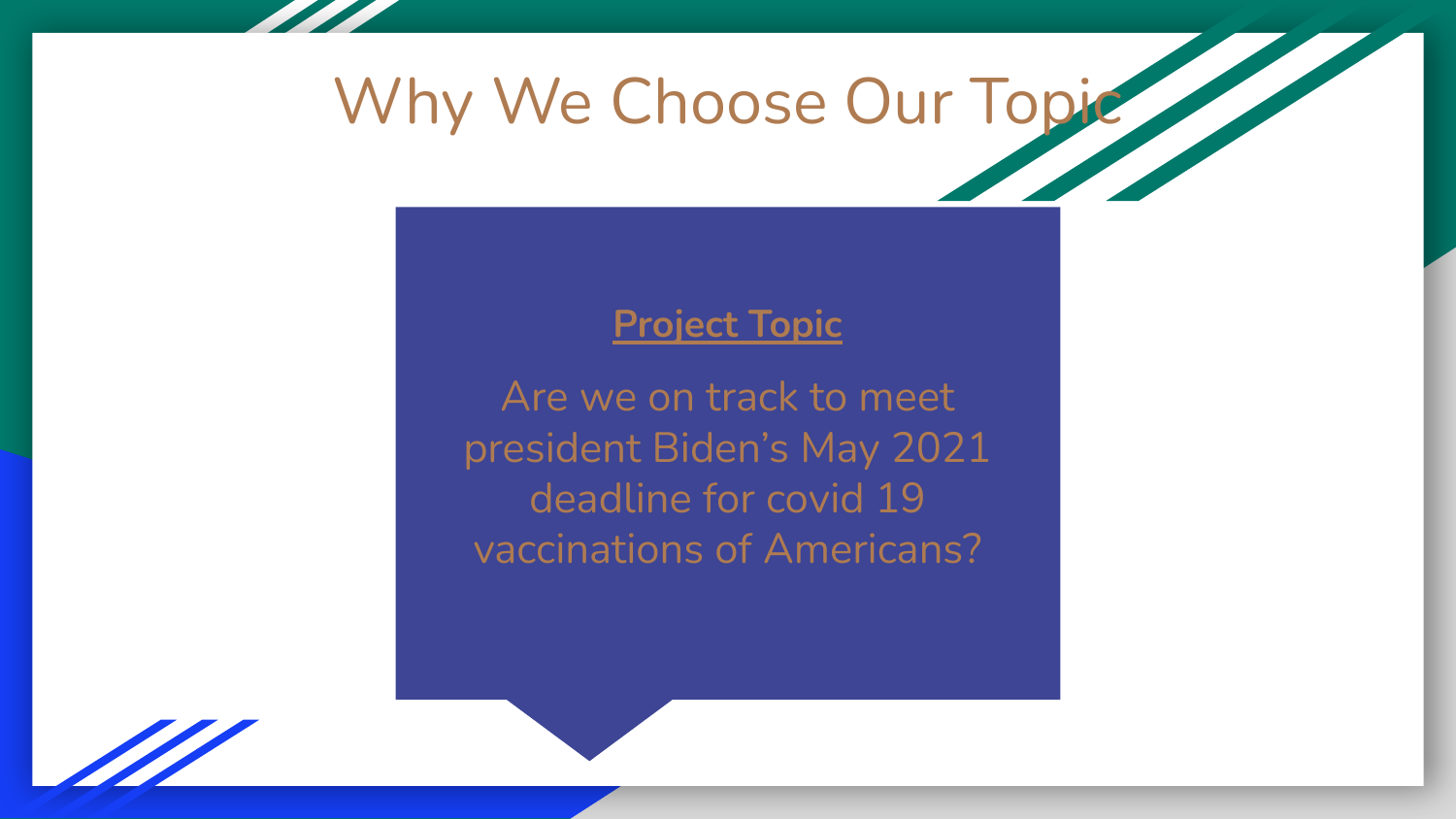

Why We Choose Our Topic

# Project Topic
Are we on track to meet president Biden’s May 2021 deadline for covid 19 vaccinations of Americans?